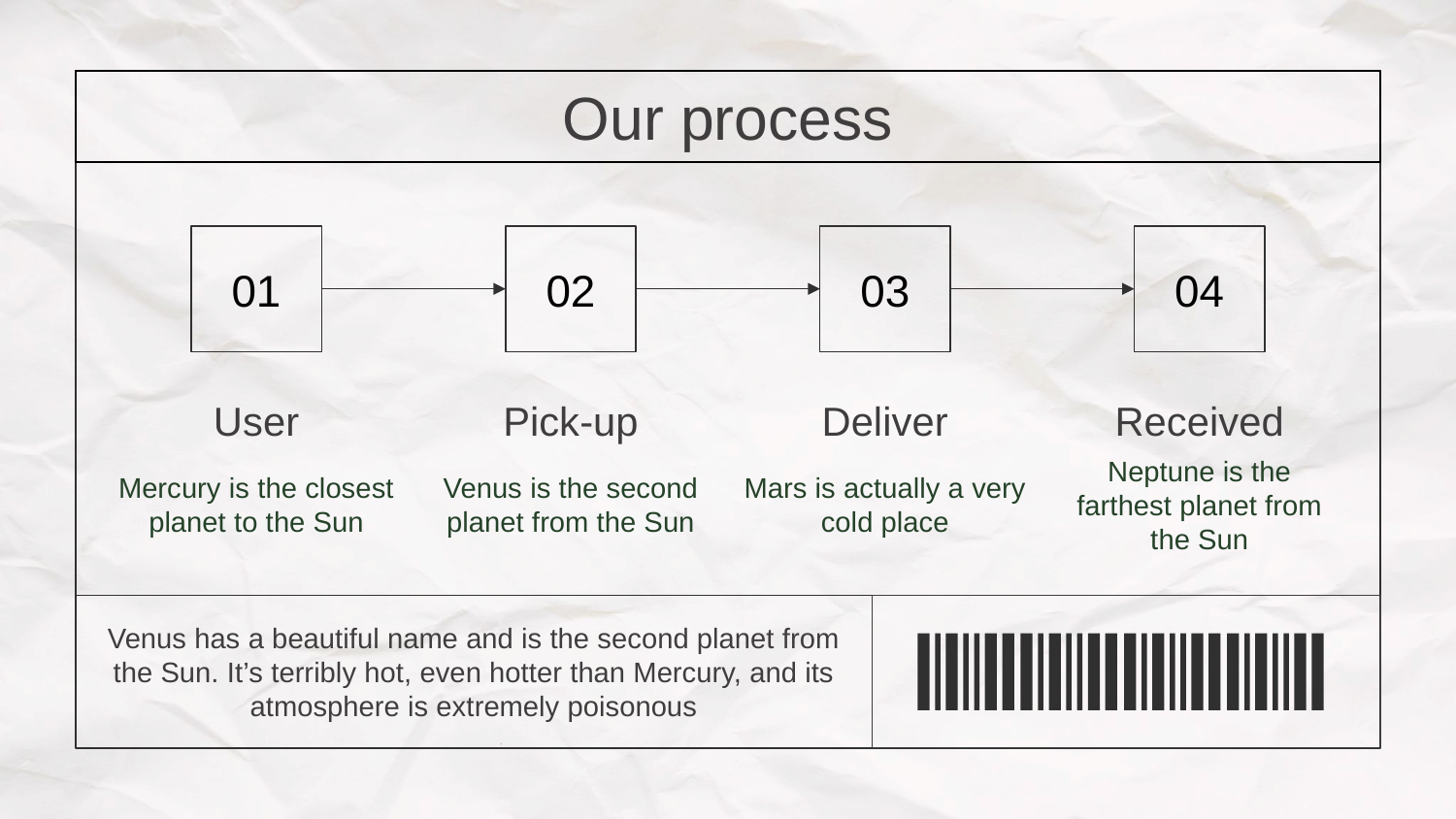

# Our process
01
02
03
04
Received
User
Pick-up
Deliver
Neptune is the farthest planet from the Sun
Mercury is the closest planet to the Sun
Venus is the second planet from the Sun
Mars is actually a very cold place
Venus has a beautiful name and is the second planet from the Sun. It’s terribly hot, even hotter than Mercury, and its atmosphere is extremely poisonous